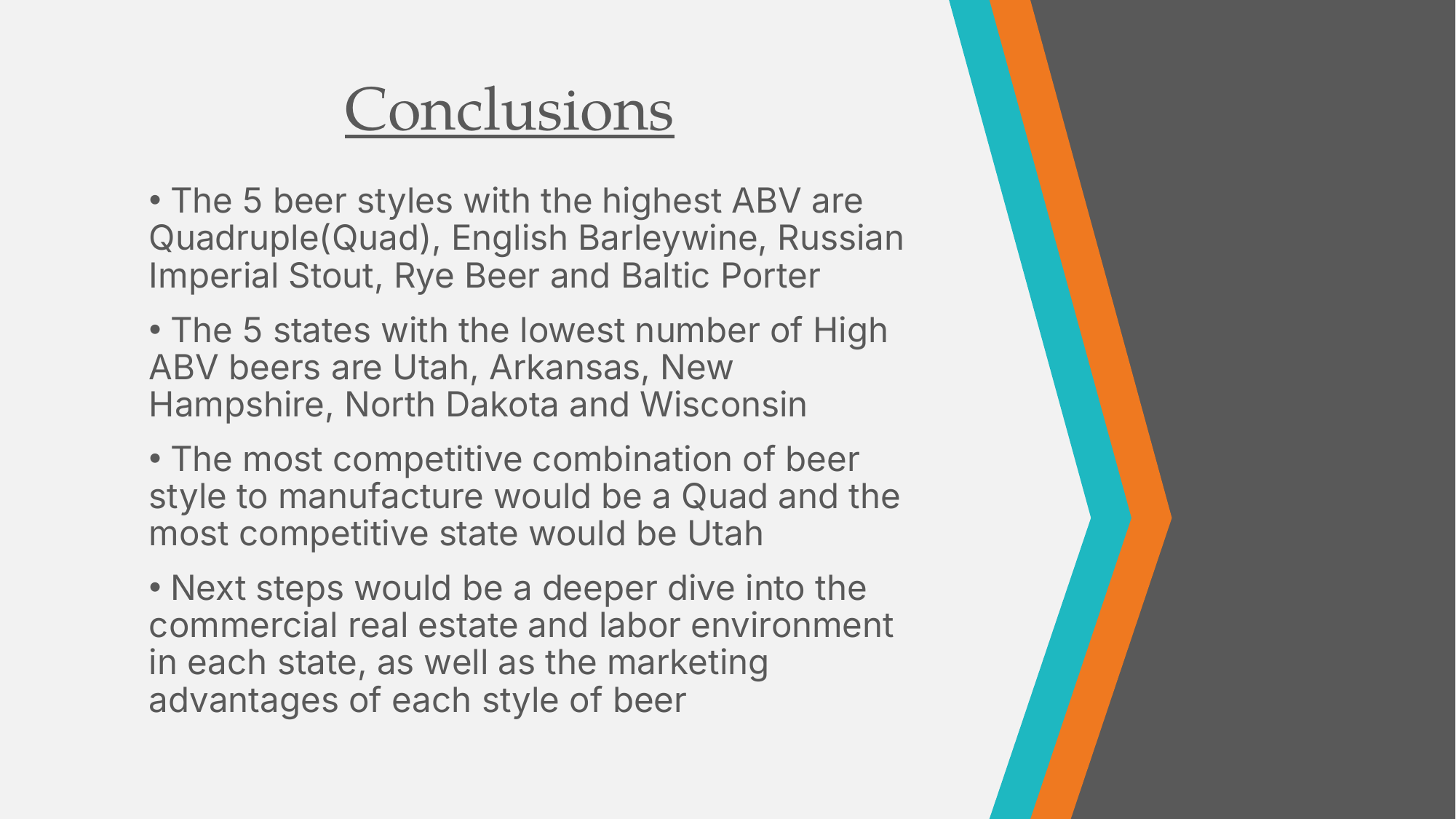

# Conclusions
 The 5 beer styles with the highest ABV are Quadruple(Quad), English Barleywine, Russian Imperial Stout, Rye Beer and Baltic Porter
 The 5 states with the lowest number of High ABV beers are Utah, Arkansas, New Hampshire, North Dakota and Wisconsin
 The most competitive combination of beer style to manufacture would be a Quad and the most competitive state would be Utah
 Next steps would be a deeper dive into the commercial real estate and labor environment in each state, as well as the marketing advantages of each style of beer